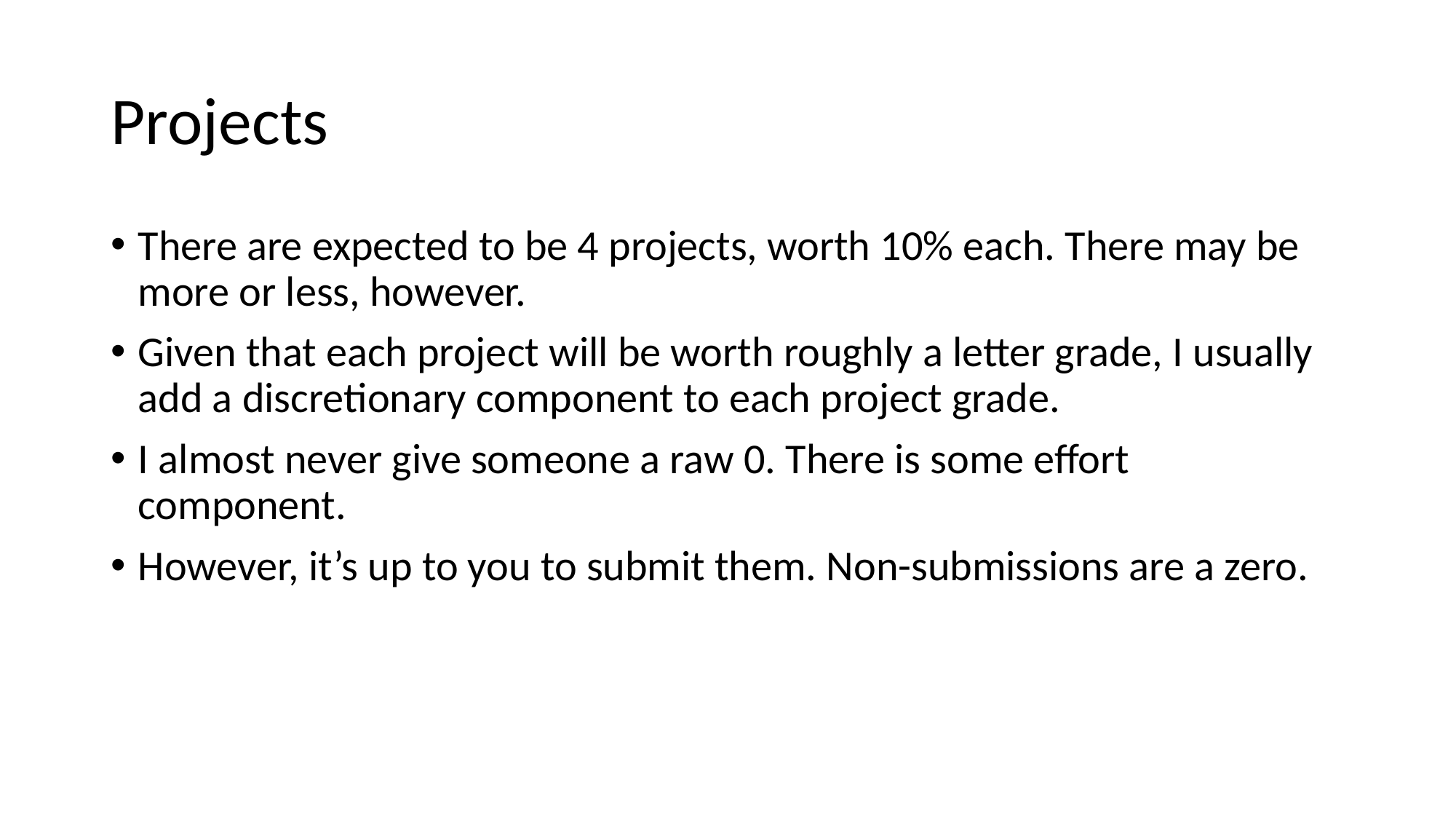

# Projects
There are expected to be 4 projects, worth 10% each. There may be more or less, however.
Given that each project will be worth roughly a letter grade, I usually add a discretionary component to each project grade.
I almost never give someone a raw 0. There is some effort component.
However, it’s up to you to submit them. Non-submissions are a zero.